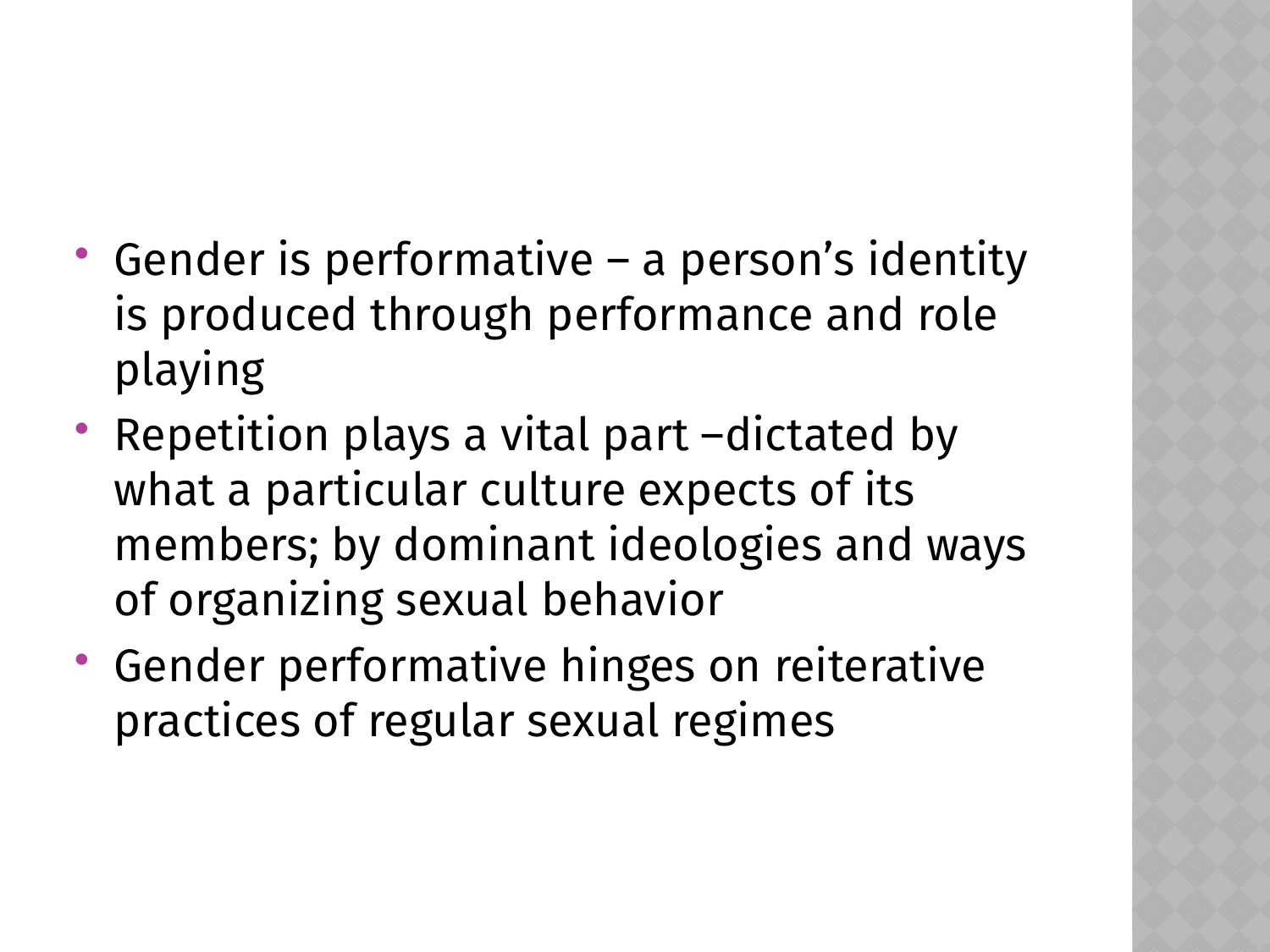

#
Gender is performative – a person’s identity is produced through performance and role playing
Repetition plays a vital part –dictated by what a particular culture expects of its members; by dominant ideologies and ways of organizing sexual behavior
Gender performative hinges on reiterative practices of regular sexual regimes